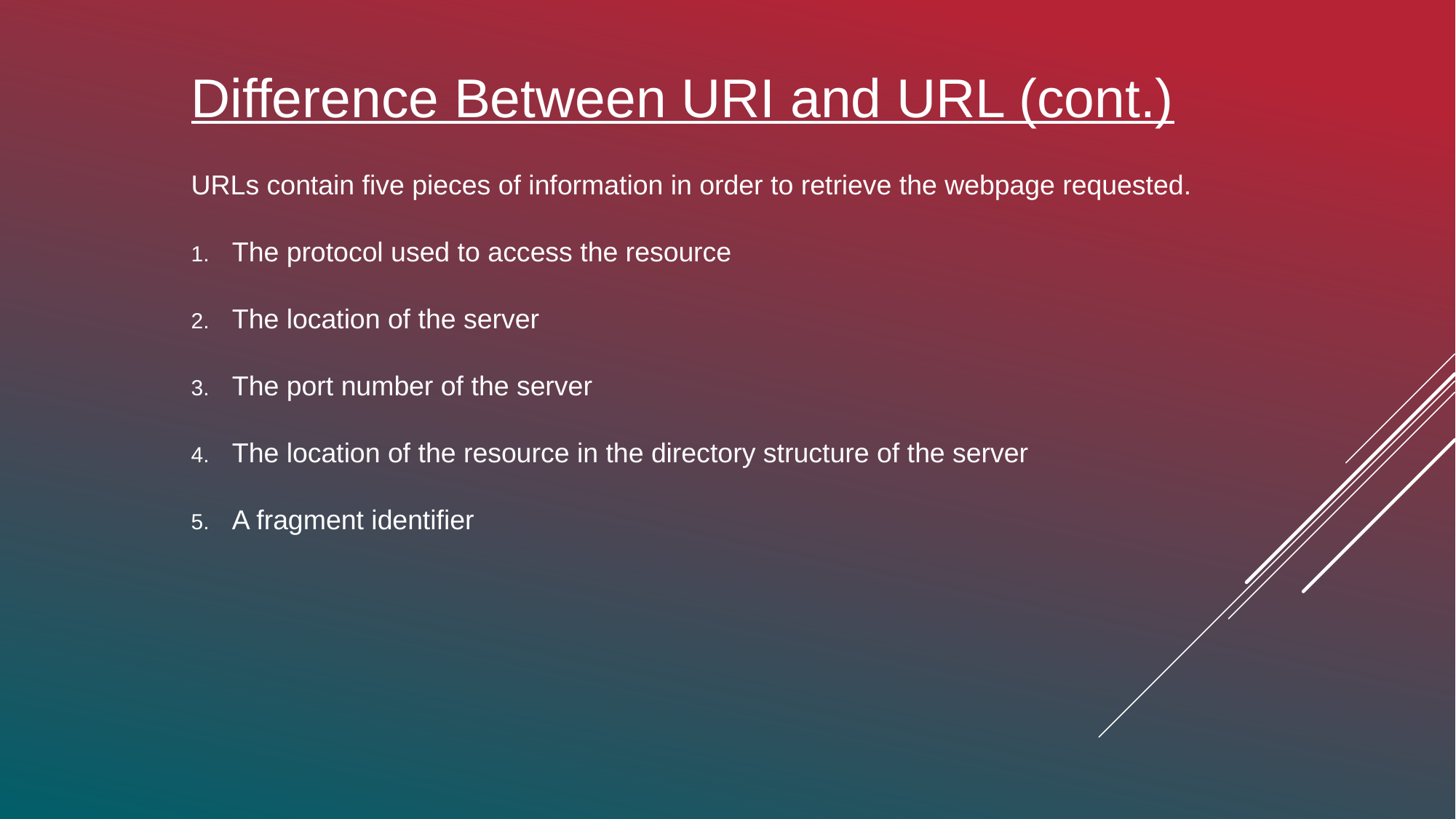

Difference Between URI and URL (cont.)
URLs contain five pieces of information in order to retrieve the webpage requested.
The protocol used to access the resource
The location of the server
The port number of the server
The location of the resource in the directory structure of the server
A fragment identifier